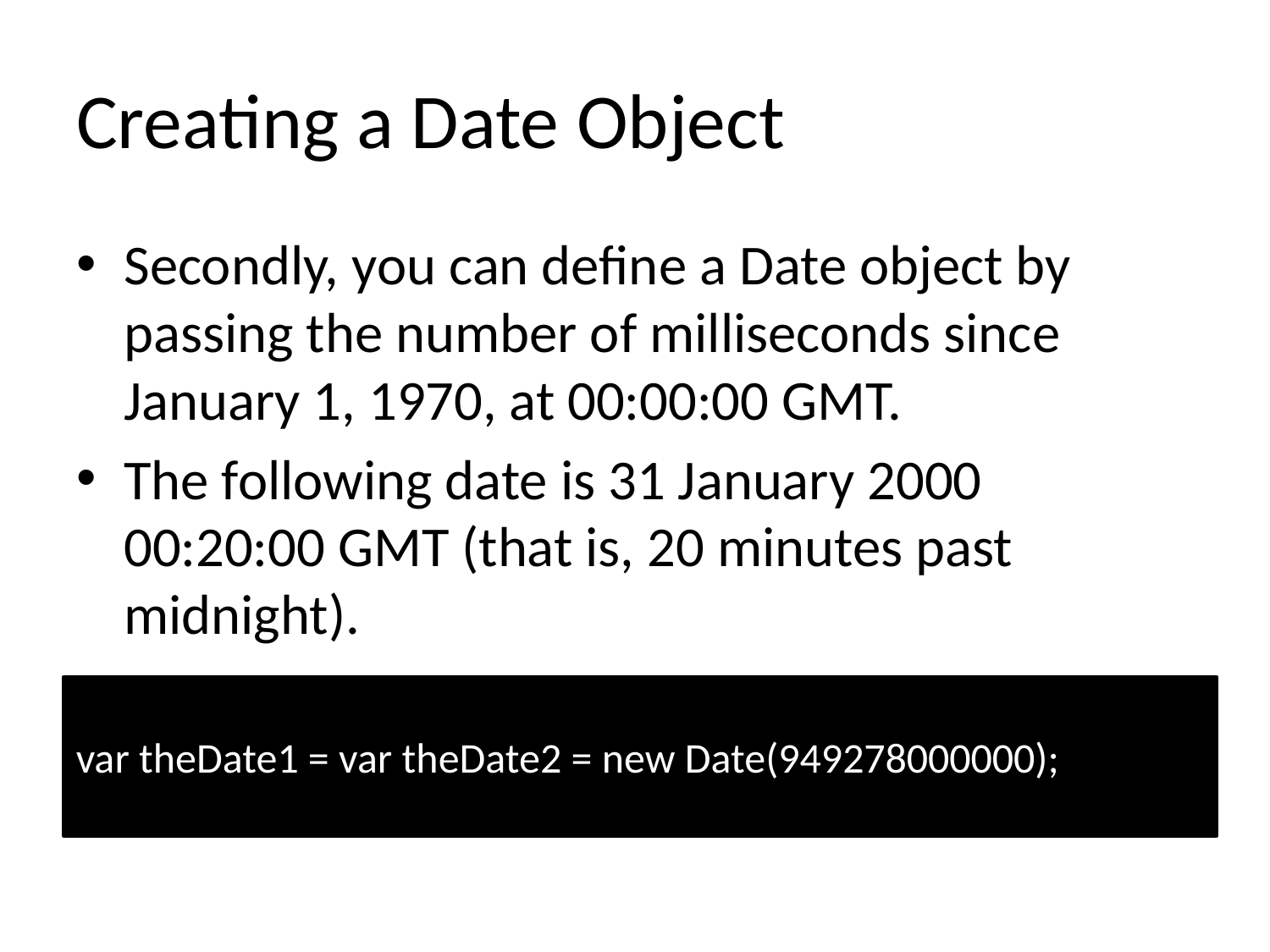

# Creating a Date Object
Secondly, you can define a Date object by passing the number of milliseconds since January 1, 1970, at 00:00:00 GMT.
The following date is 31 January 2000 00:20:00 GMT (that is, 20 minutes past midnight).

var theDate1 = var theDate2 = new Date(949278000000);